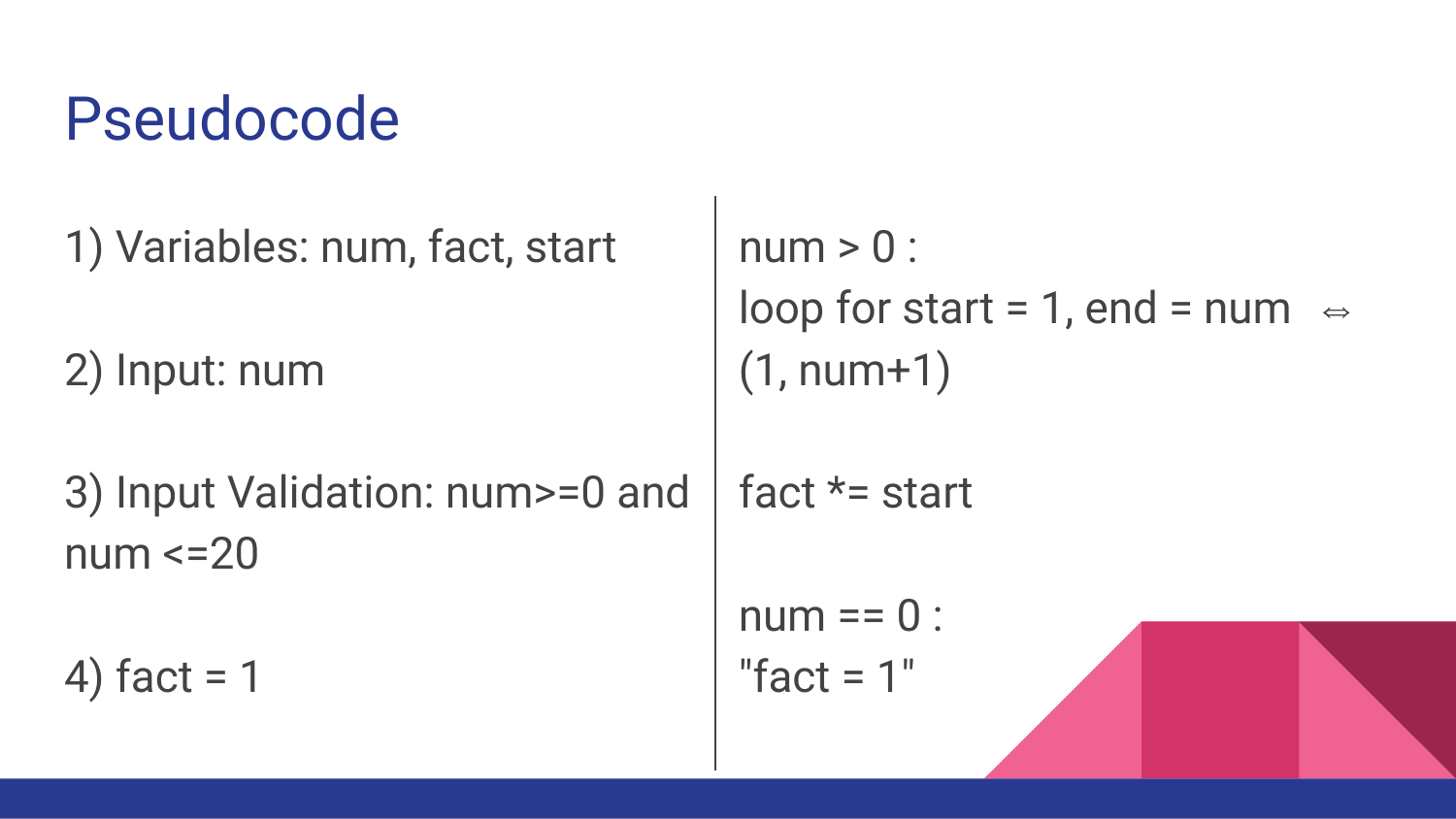

# Pseudocode
1) Variables: num, fact, start
2) Input: num
3) Input Validation: num>=0 and num <=20
4) fact = 1
num > 0 :
loop for start = 1, end = num  ⇔ (1, num+1)
fact *= start
num == 0 :
"fact = 1"